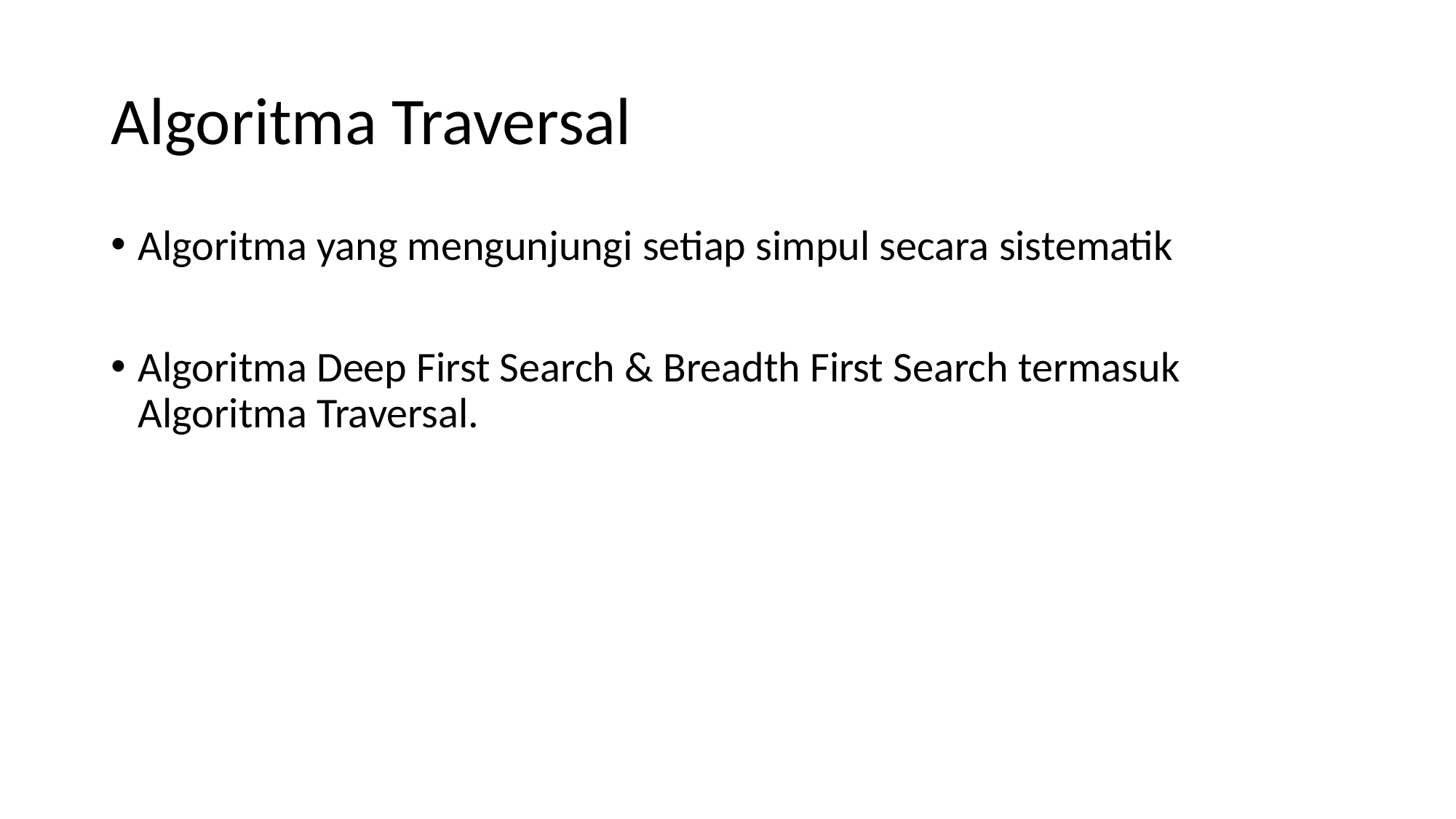

# Algoritma Traversal
Algoritma yang mengunjungi setiap simpul secara sistematik

Algoritma Deep First Search & Breadth First Search termasuk Algoritma Traversal.